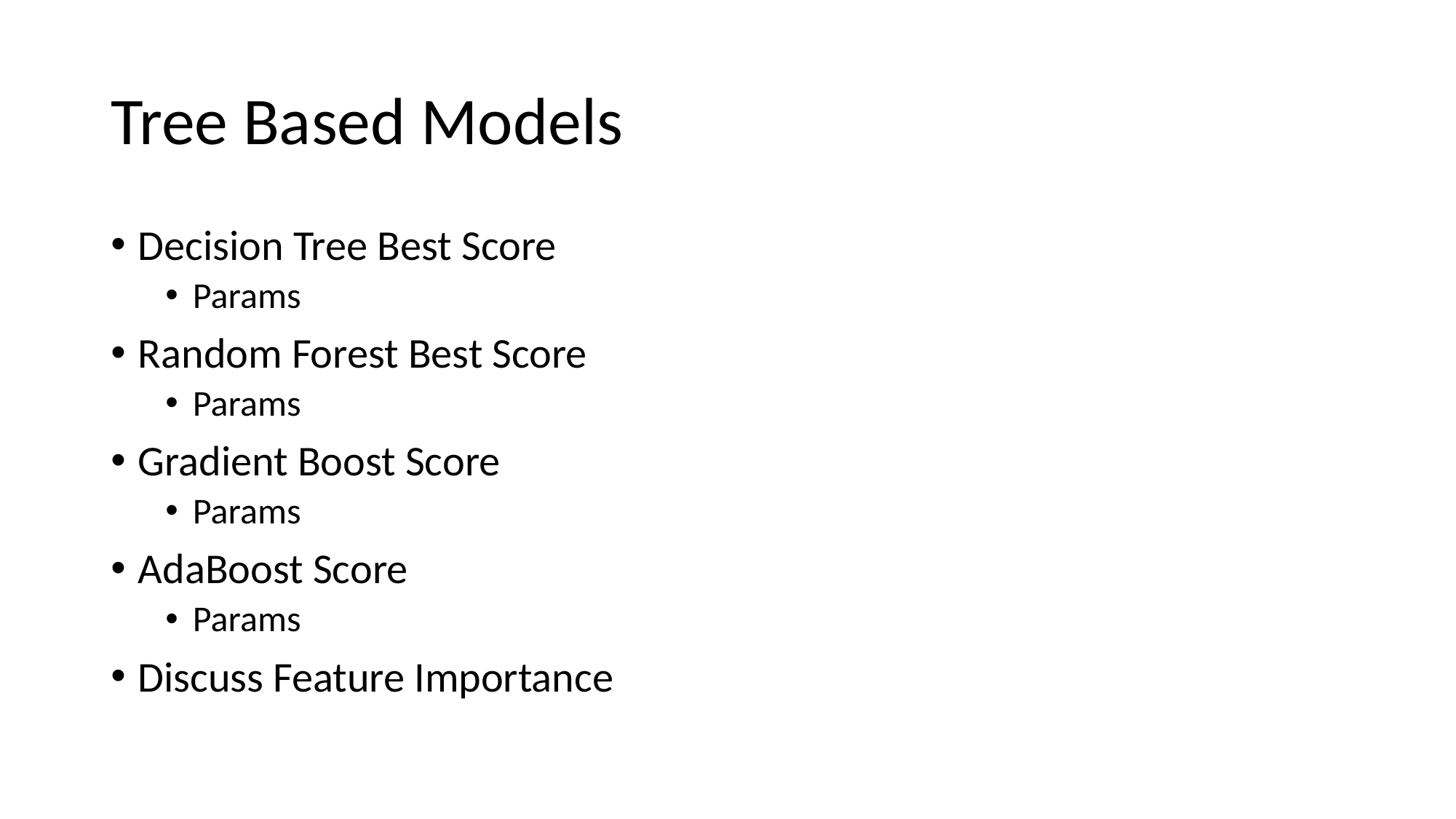

# Tree Based Models
Decision Tree Best Score
Params
Random Forest Best Score
Params
Gradient Boost Score
Params
AdaBoost Score
Params
Discuss Feature Importance